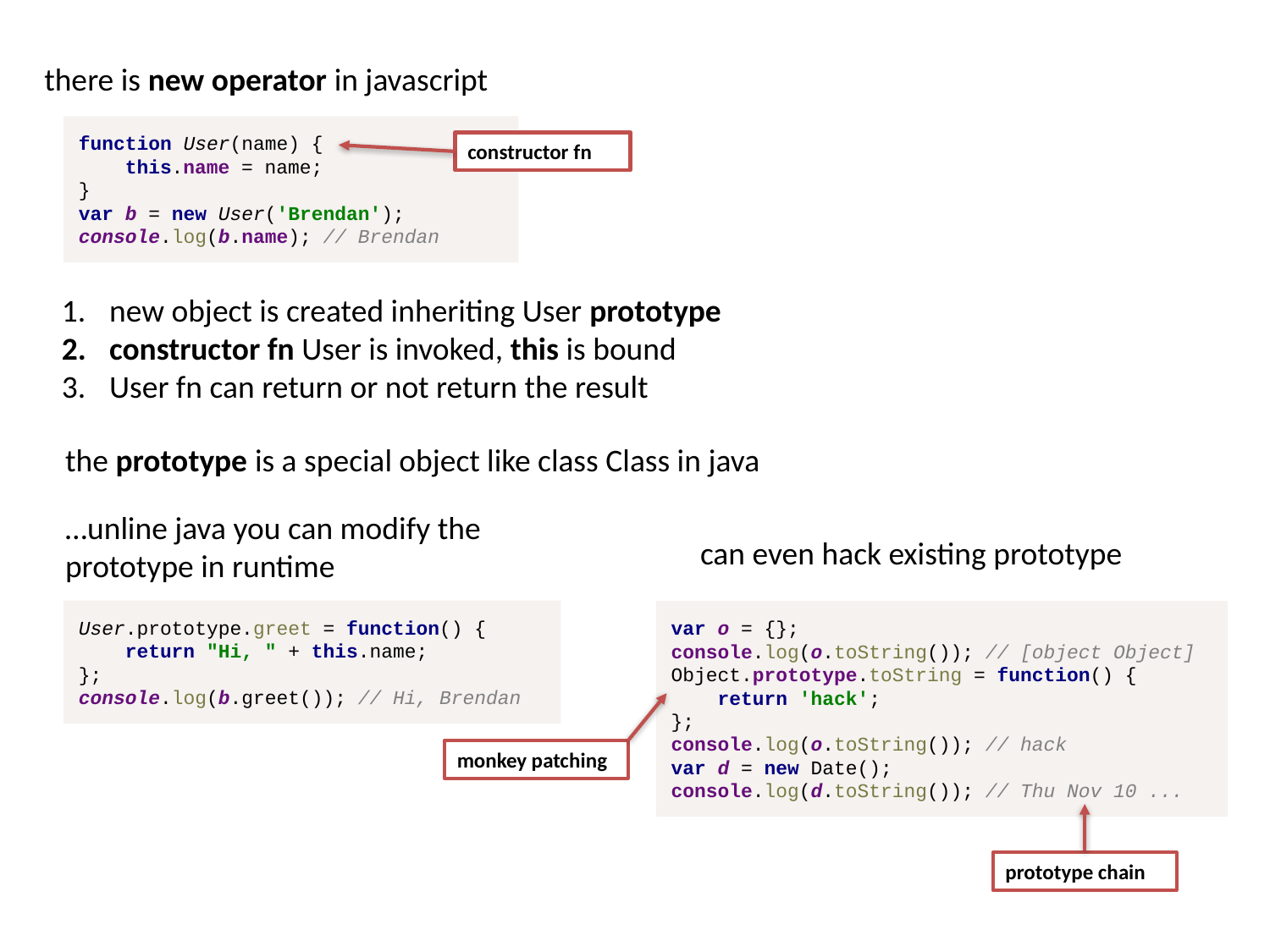

there is new operator in javascript
function User(name) {
    this.name = name;
}
var b = new User('Brendan');
console.log(b.name); // Brendan
constructor fn
new object is created inheriting User prototype
constructor fn User is invoked, this is bound
User fn can return or not return the result
the prototype is a special object like class Class in java
…unline java you can modify the prototype in runtime
can even hack existing prototype
var o = {};
console.log(o.toString()); // [object Object]
Object.prototype.toString = function() {
    return 'hack';
};
console.log(o.toString()); // hack
var d = new Date();
console.log(d.toString()); // Thu Nov 10 ...
User.prototype.greet = function() {
    return "Hi, " + this.name;
};
console.log(b.greet()); // Hi, Brendan
monkey patching
prototype chain